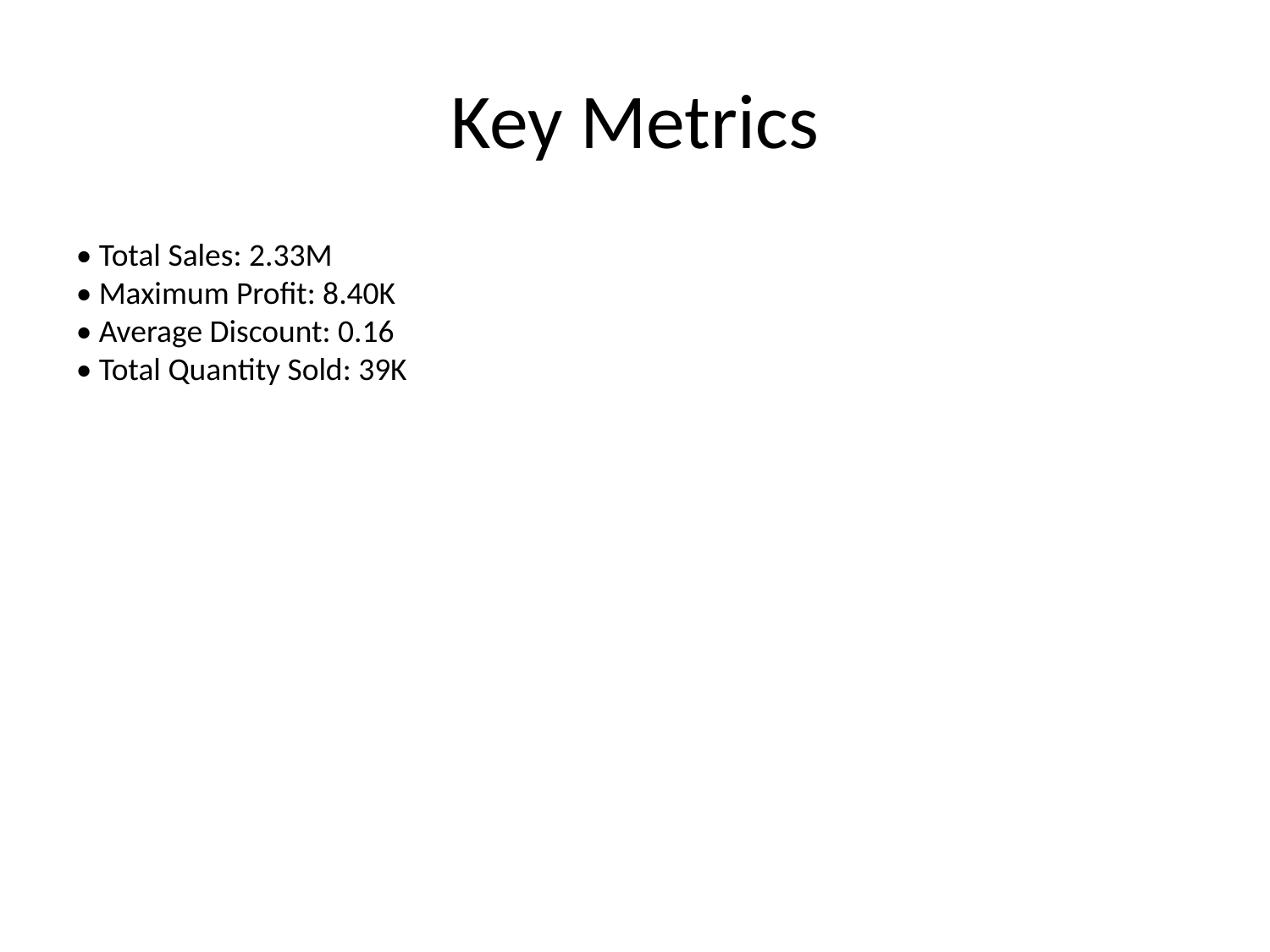

# Key Metrics

• Total Sales: 2.33M
• Maximum Profit: 8.40K
• Average Discount: 0.16
• Total Quantity Sold: 39K